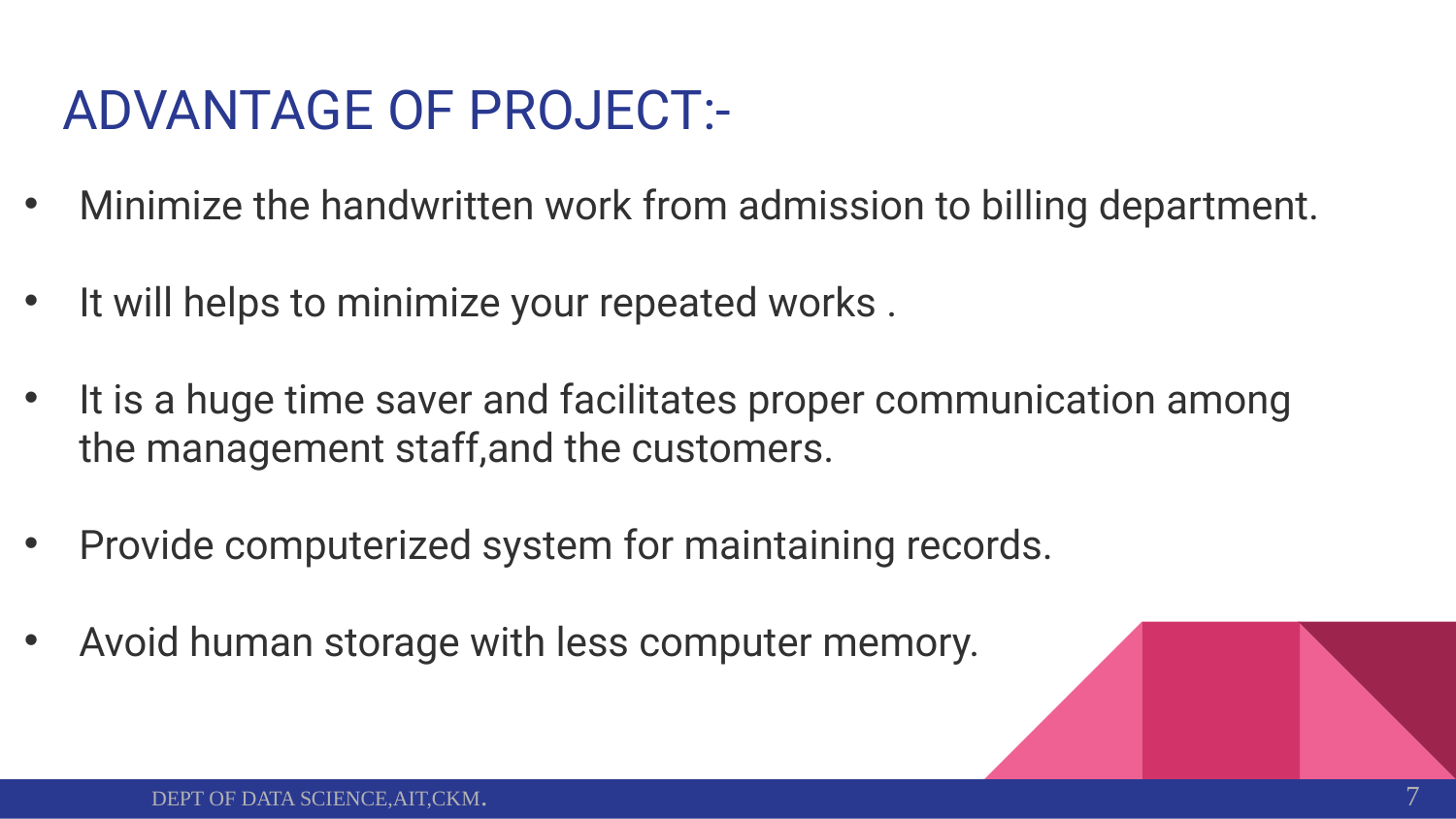

# ADVANTAGE OF PROJECT:-
Minimize the handwritten work from admission to billing department.

It will helps to minimize your repeated works .

It is a huge time saver and facilitates proper communication among the management staff,and the customers.

Provide computerized system for maintaining records.

Avoid human storage with less computer memory.

DEPT OF DATA SCIENCE,AIT,CKM.
7